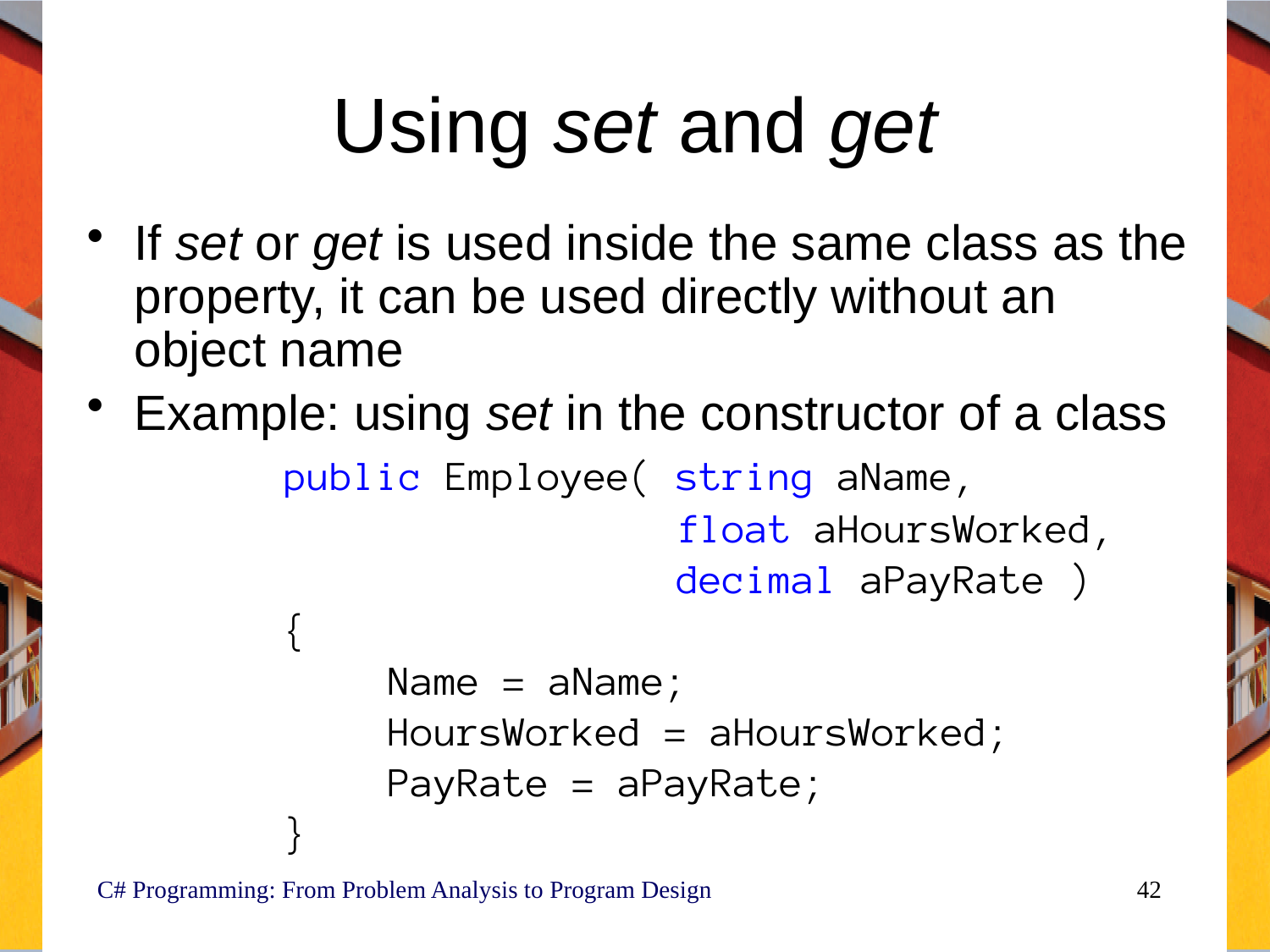

# Using set and get
If set or get is used inside the same class as the property, it can be used directly without an object name
Example: using set in the constructor of a class
		 public Employee( string aName,
				       float aHoursWorked,
				       decimal aPayRate )
		 {
			Name = aName;
			HoursWorked = aHoursWorked;
			PayRate = aPayRate;
		 }
C# Programming: From Problem Analysis to Program Design

42